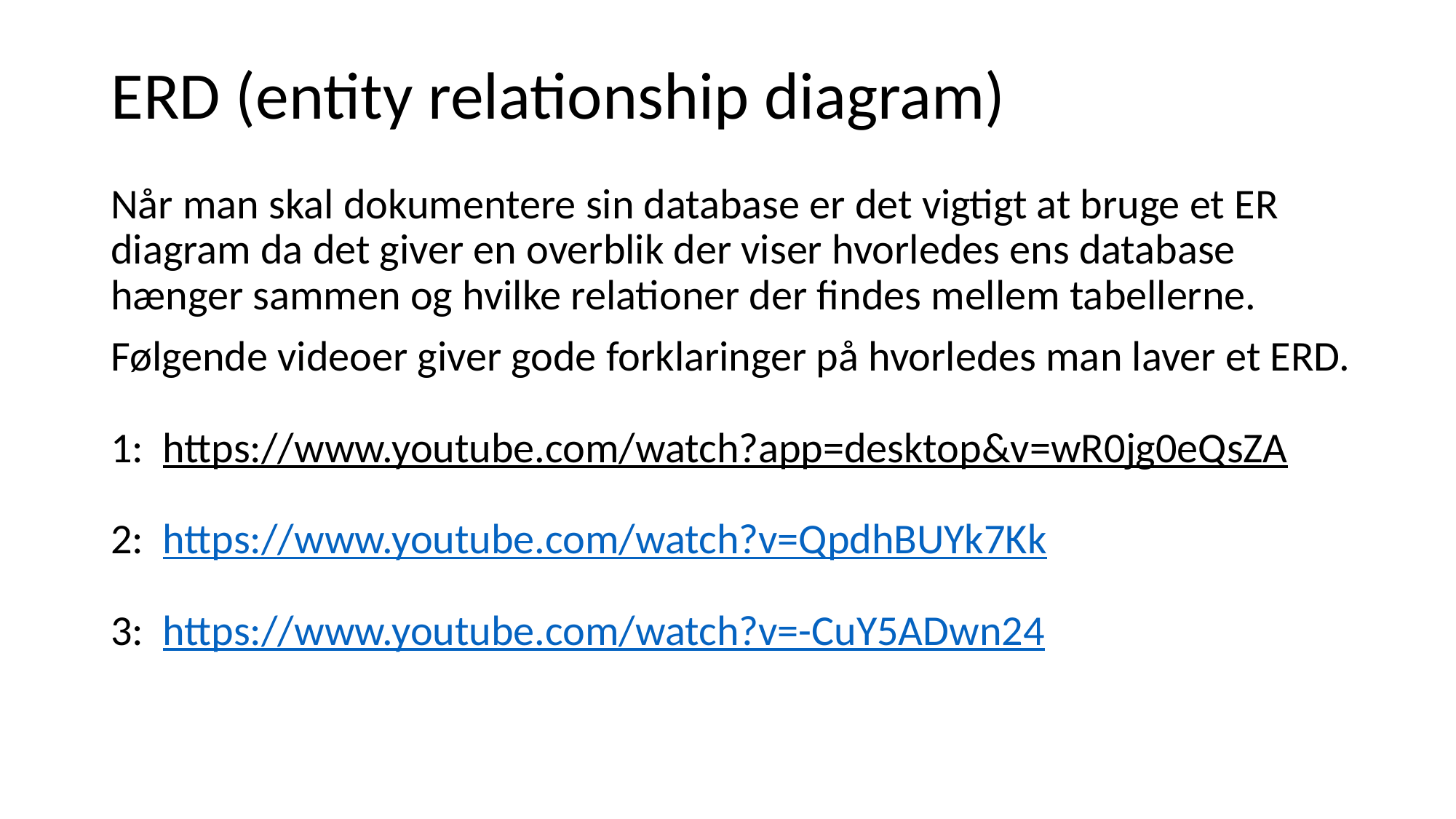

# ERD (entity relationship diagram)
Når man skal dokumentere sin database er det vigtigt at bruge et ER diagram da det giver en overblik der viser hvorledes ens database hænger sammen og hvilke relationer der findes mellem tabellerne.
Følgende videoer giver gode forklaringer på hvorledes man laver et ERD.
1:  https://www.youtube.com/watch?app=desktop&v=wR0jg0eQsZA
2:  https://www.youtube.com/watch?v=QpdhBUYk7Kk
3:  https://www.youtube.com/watch?v=-CuY5ADwn24